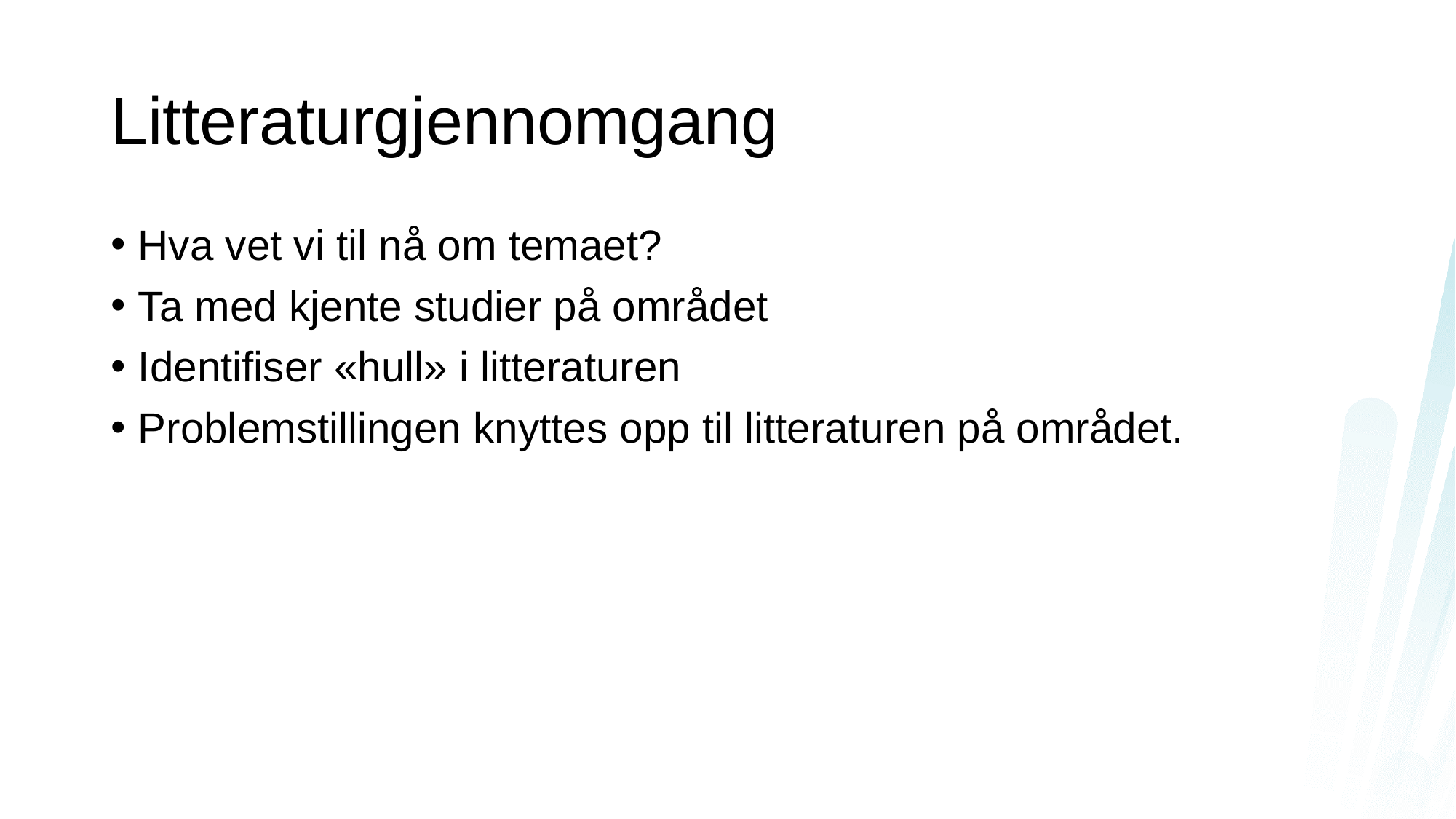

# Litteraturgjennomgang
Hva vet vi til nå om temaet?
Ta med kjente studier på området
Identifiser «hull» i litteraturen
Problemstillingen knyttes opp til litteraturen på området.